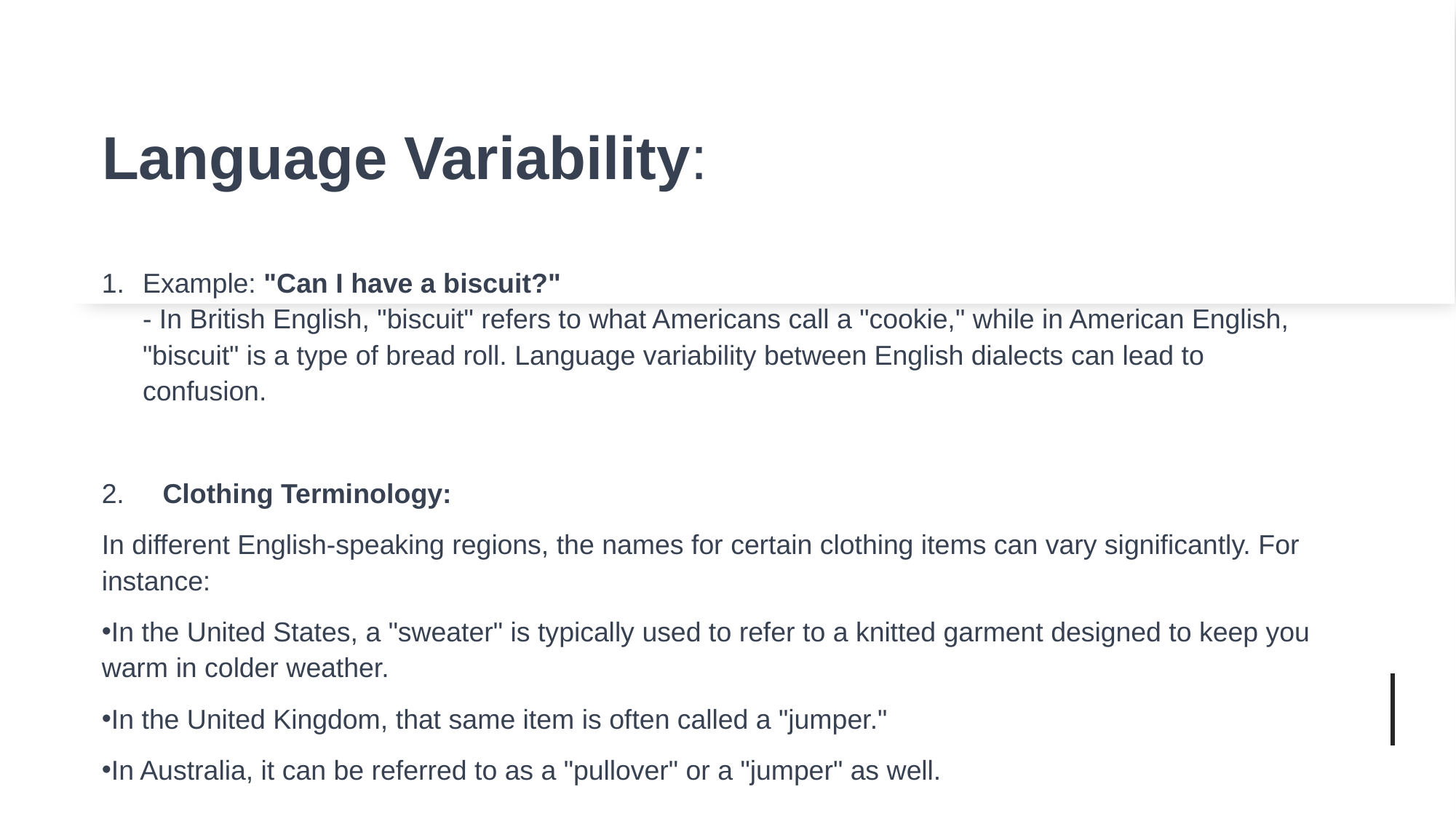

# Language Variability:
Example: "Can I have a biscuit?"
- In British English, "biscuit" refers to what Americans call a "cookie," while in American English, "biscuit" is a type of bread roll. Language variability between English dialects can lead to confusion.

2.     Clothing Terminology:
In different English-speaking regions, the names for certain clothing items can vary significantly. For instance:
In the United States, a "sweater" is typically used to refer to a knitted garment designed to keep you warm in colder weather.
In the United Kingdom, that same item is often called a "jumper."
In Australia, it can be referred to as a "pullover" or a "jumper" as well.